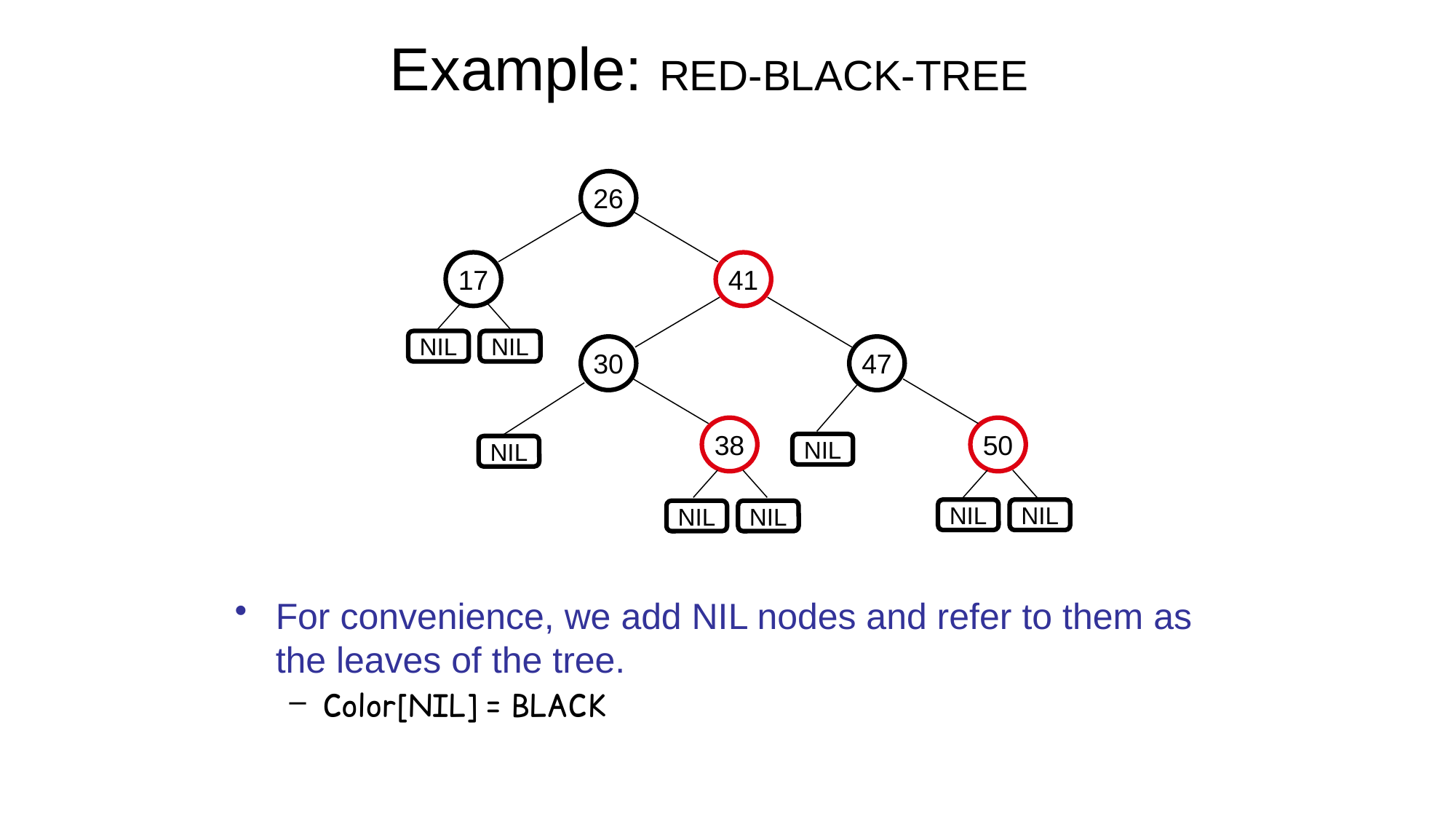

# Example: RED-BLACK-TREE
26

17
41

NIL
NIL
30
47

38
50
NIL
NIL

NIL
NIL
NIL
NIL

For convenience, we add NIL nodes and refer to them as the leaves of the tree.
Color[NIL] = BLACK